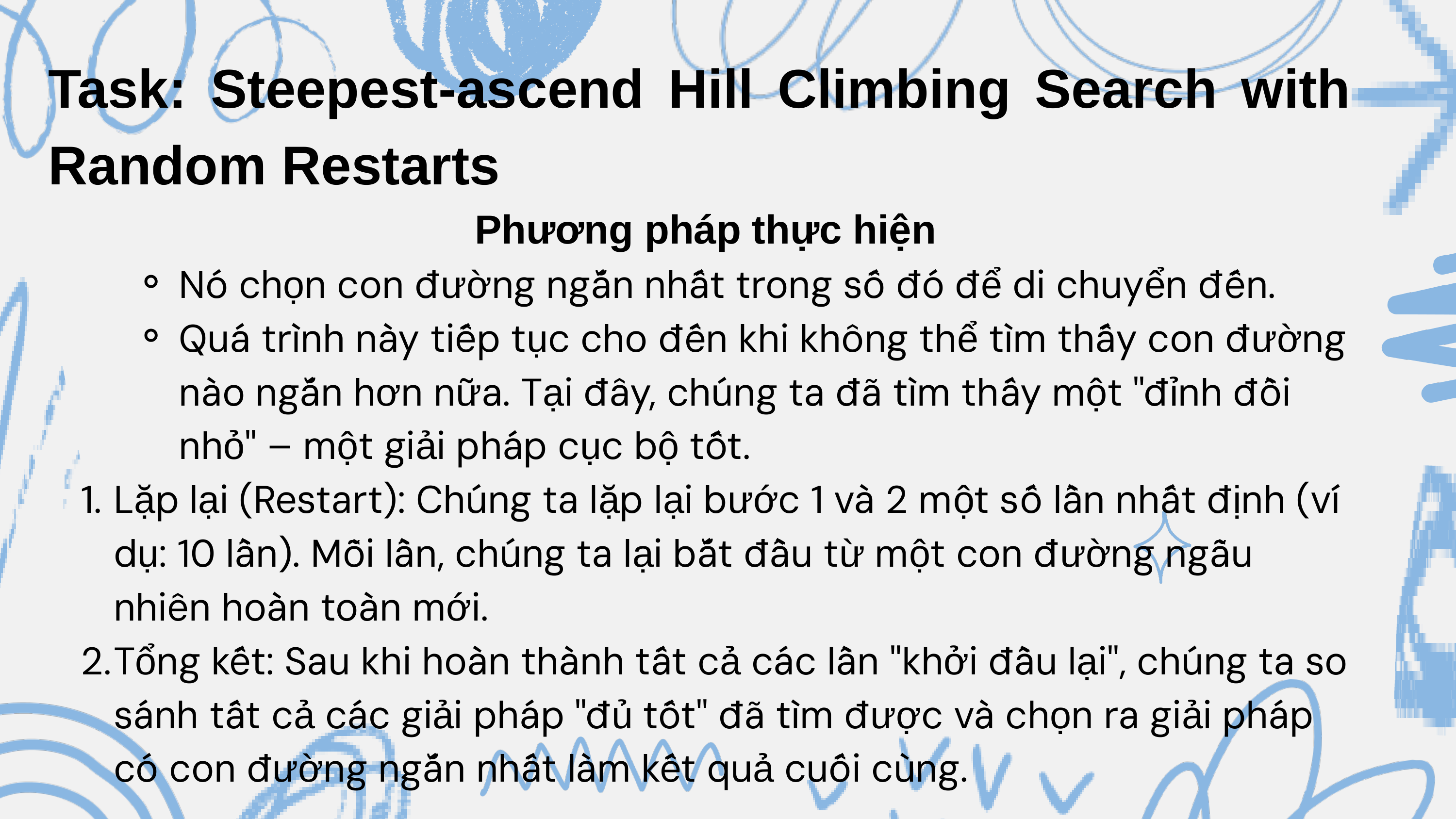

Task: Steepest-ascend Hill Climbing Search with Random Restarts
 Phương pháp thực hiện
Nó chọn con đường ngắn nhất trong số đó để di chuyển đến.
Quá trình này tiếp tục cho đến khi không thể tìm thấy con đường nào ngắn hơn nữa. Tại đây, chúng ta đã tìm thấy một "đỉnh đồi nhỏ" – một giải pháp cục bộ tốt.
Lặp lại (Restart): Chúng ta lặp lại bước 1 và 2 một số lần nhất định (ví dụ: 10 lần). Mỗi lần, chúng ta lại bắt đầu từ một con đường ngẫu nhiên hoàn toàn mới.
Tổng kết: Sau khi hoàn thành tất cả các lần "khởi đầu lại", chúng ta so sánh tất cả các giải pháp "đủ tốt" đã tìm được và chọn ra giải pháp có con đường ngắn nhất làm kết quả cuối cùng.